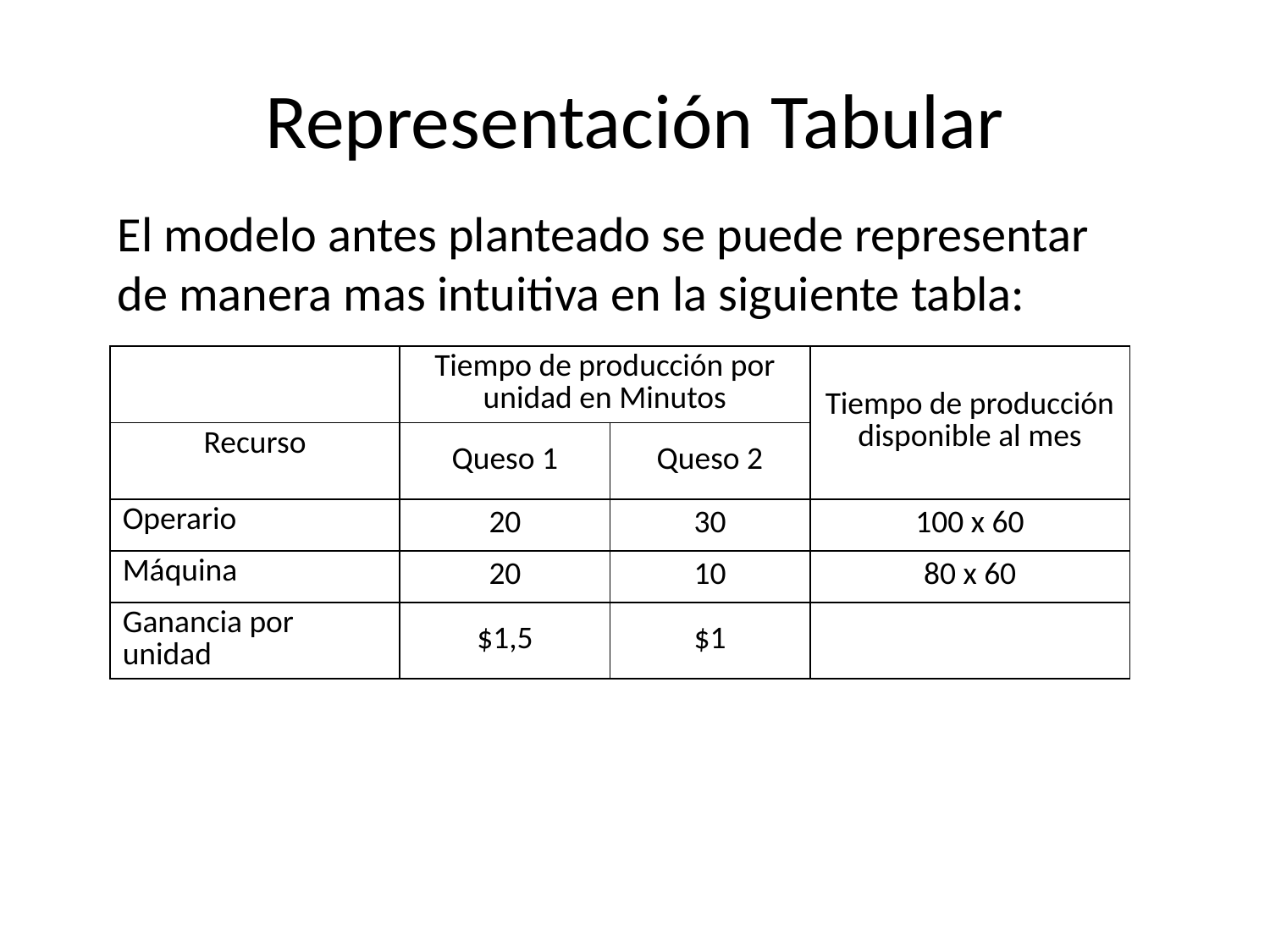

# Representación Tabular
El modelo antes planteado se puede representar de manera mas intuitiva en la siguiente tabla:
|  | Tiempo de producción por unidad en Minutos |  | Tiempo de producción disponible al mes |
| --- | --- | --- | --- |
| Recurso | Queso 1 | Queso 2 |  |
| Operario | 20 | 30 | 100 x 60 |
| Máquina | 20 | 10 | 80 x 60 |
| Ganancia por unidad | $1,5 | $1 |  |